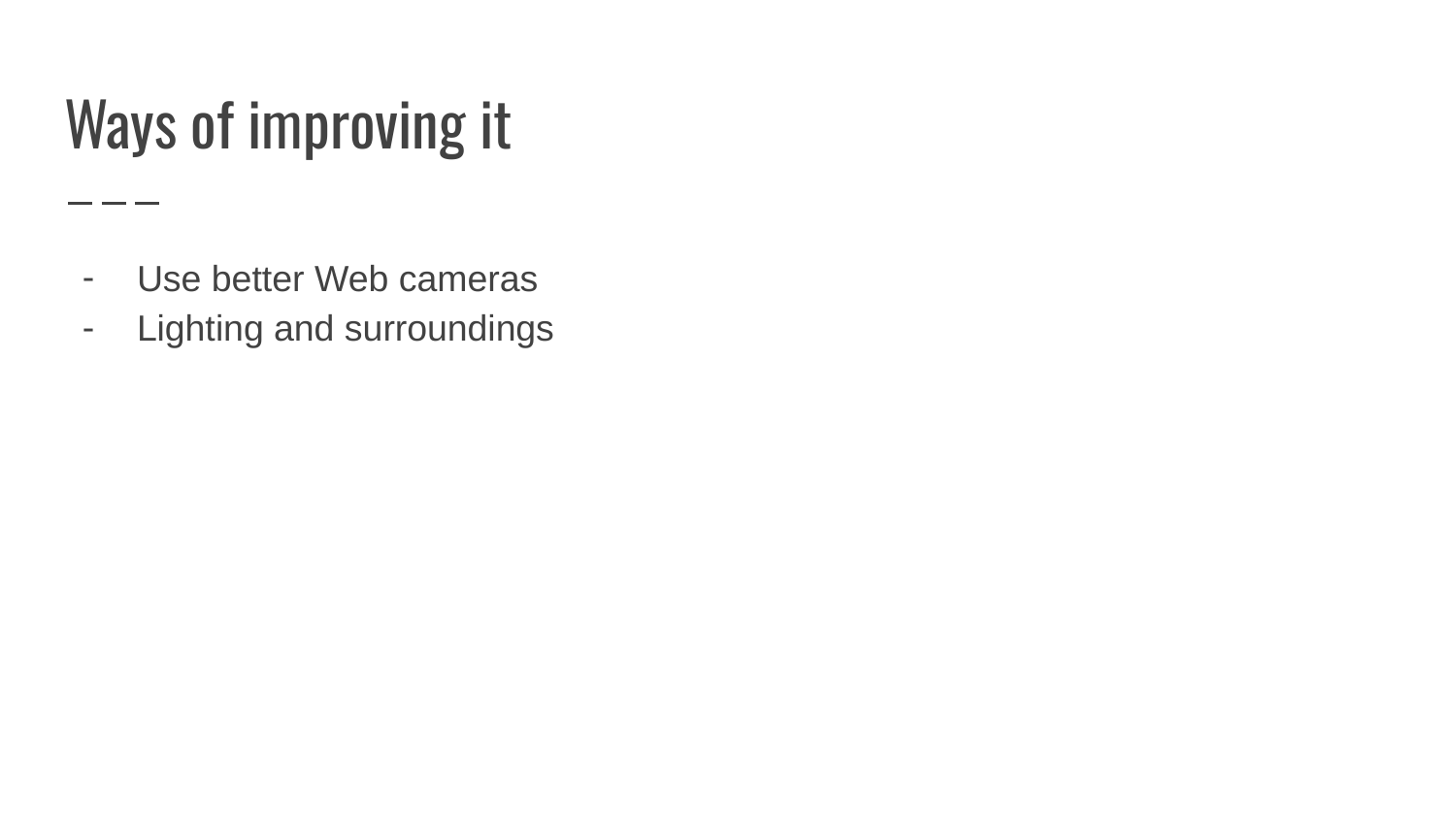

# Ways of improving it
Use better Web cameras
Lighting and surroundings